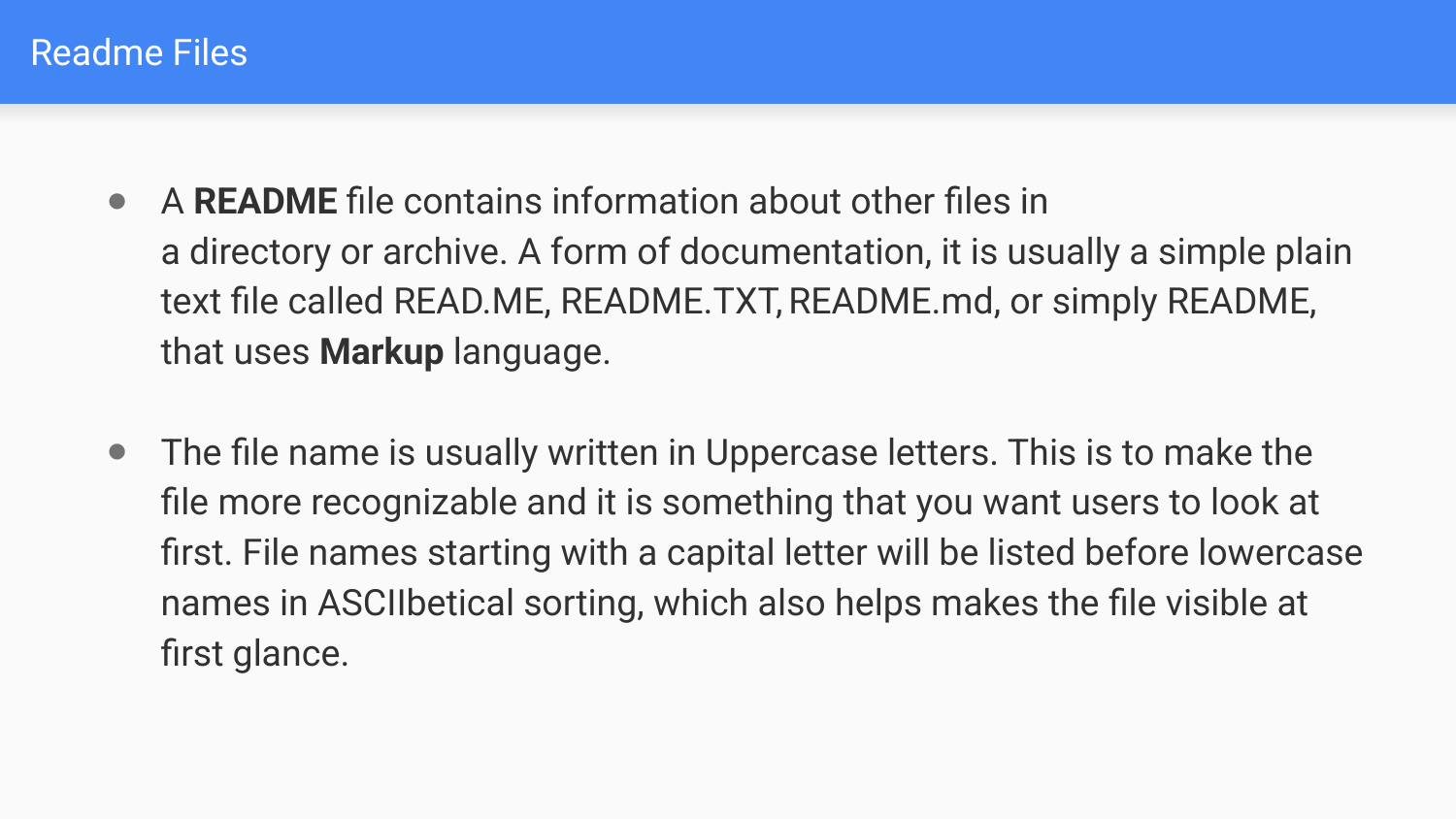

# Readme Files
A README file contains information about other files in a directory or archive. A form of documentation, it is usually a simple plain text file called READ.ME, README.TXT, README.md, or simply README, that uses Markup language.

The file name is usually written in Uppercase letters. This is to make the file more recognizable and it is something that you want users to look at first. File names starting with a capital letter will be listed before lowercase names in ASCIIbetical sorting, which also helps makes the file visible at first glance.